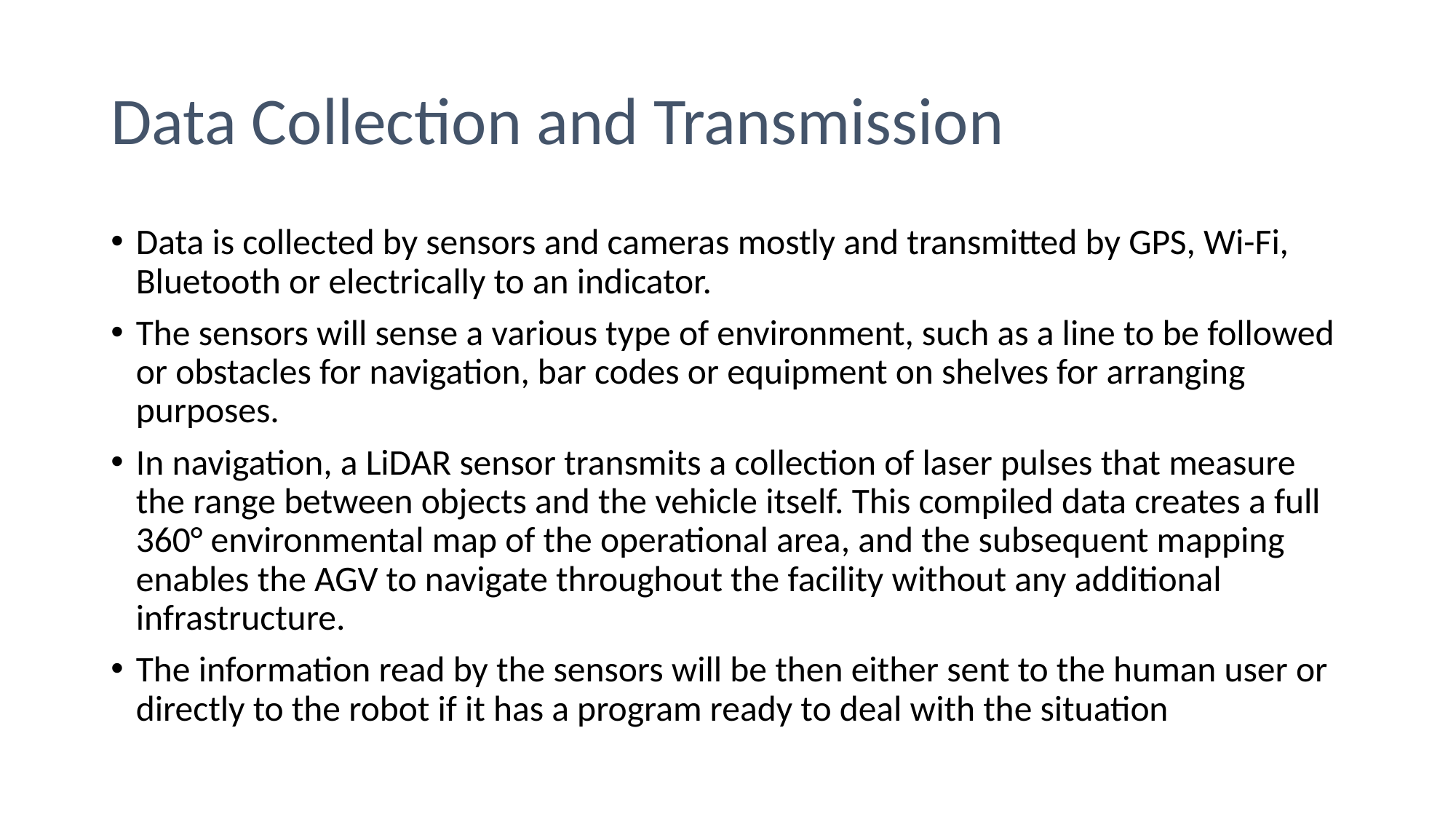

# Data Collection and Transmission
Data is collected by sensors and cameras mostly and transmitted by GPS, Wi-Fi, Bluetooth or electrically to an indicator.
The sensors will sense a various type of environment, such as a line to be followed or obstacles for navigation, bar codes or equipment on shelves for arranging purposes.
In navigation, a LiDAR sensor transmits a collection of laser pulses that measure the range between objects and the vehicle itself. This compiled data creates a full 360° environmental map of the operational area, and the subsequent mapping enables the AGV to navigate throughout the facility without any additional infrastructure.
The information read by the sensors will be then either sent to the human user or directly to the robot if it has a program ready to deal with the situation